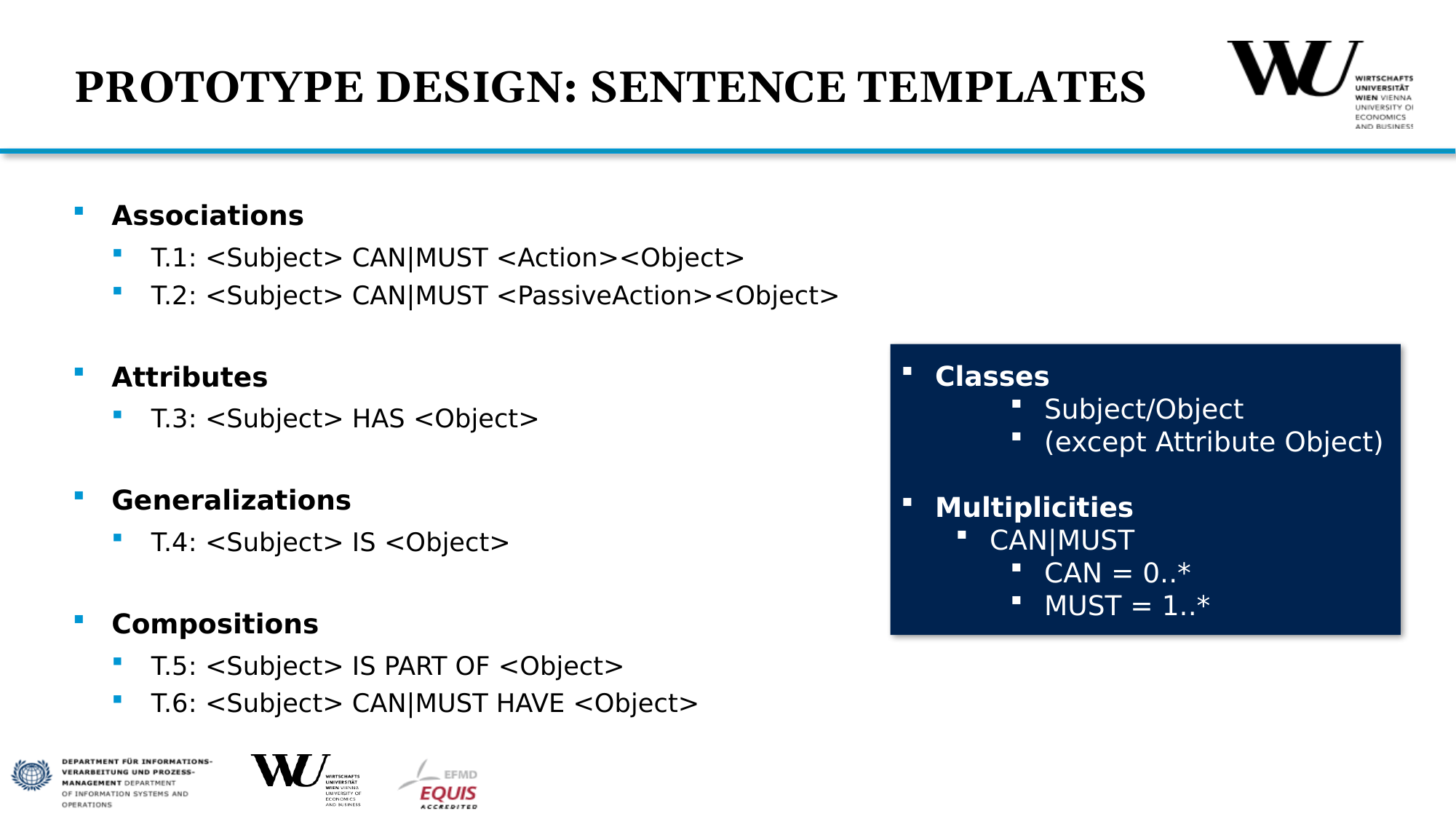

# PROTOTYPE DESIGN: SENTENCE TEMPLATES
Associations
T.1: <Subject> CAN|MUST <Action><Object>
T.2: <Subject> CAN|MUST <PassiveAction><Object>

Attributes
T.3: <Subject> HAS <Object>

Generalizations
T.4: <Subject> IS <Object>

Compositions
T.5: <Subject> IS PART OF <Object>
T.6: <Subject> CAN|MUST HAVE <Object>

Classes
Subject/Object
(except Attribute Object)
Multiplicities
CAN|MUST
CAN = 0..*
MUST = 1..*